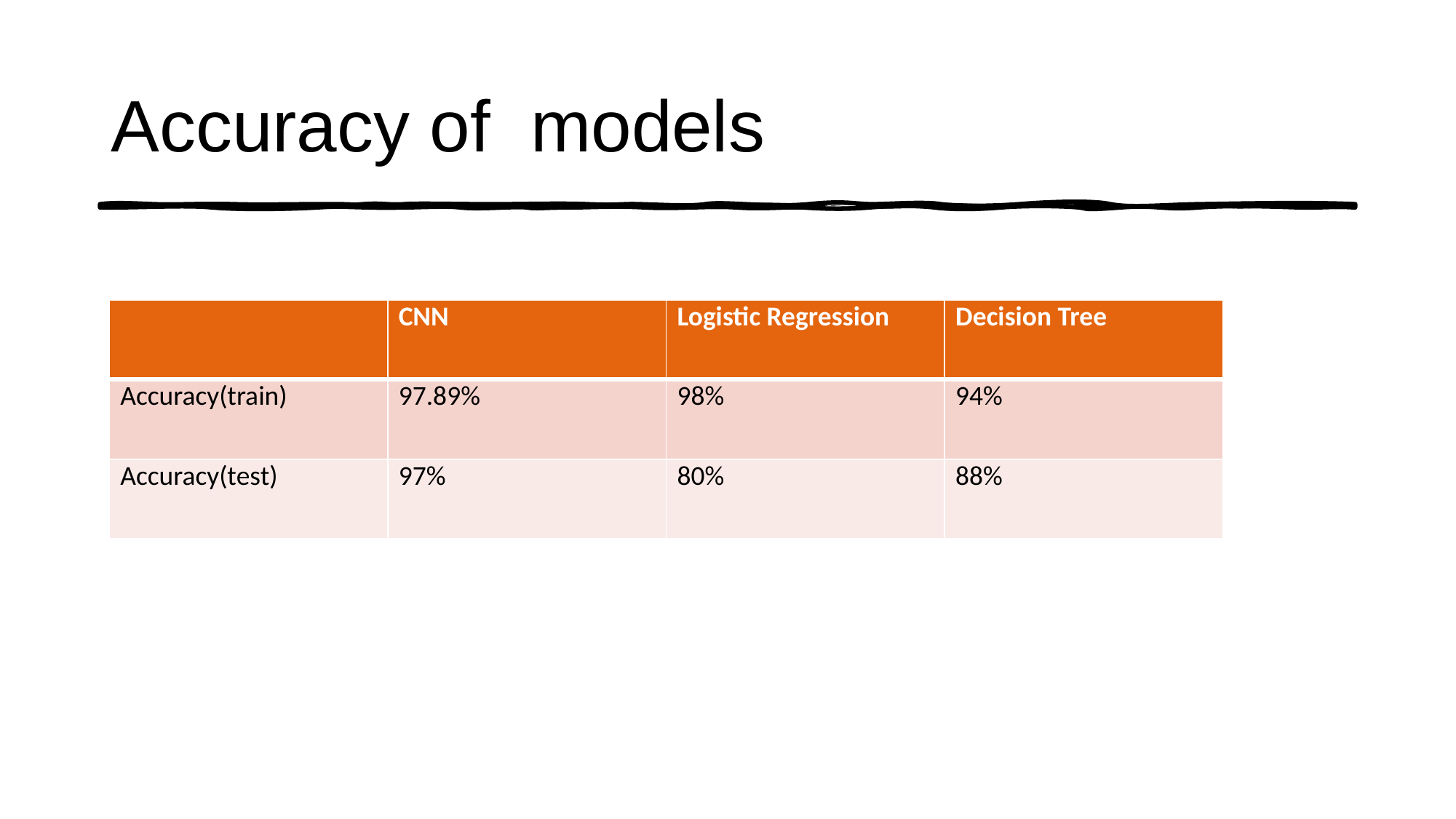

# Accuracy of  models
|  | CNN | Logistic Regression | Decision Tree |
| --- | --- | --- | --- |
| Accuracy(train) | 97.89% | 98% | 94% |
| Accuracy(test) | 97% | 80% | 88% |